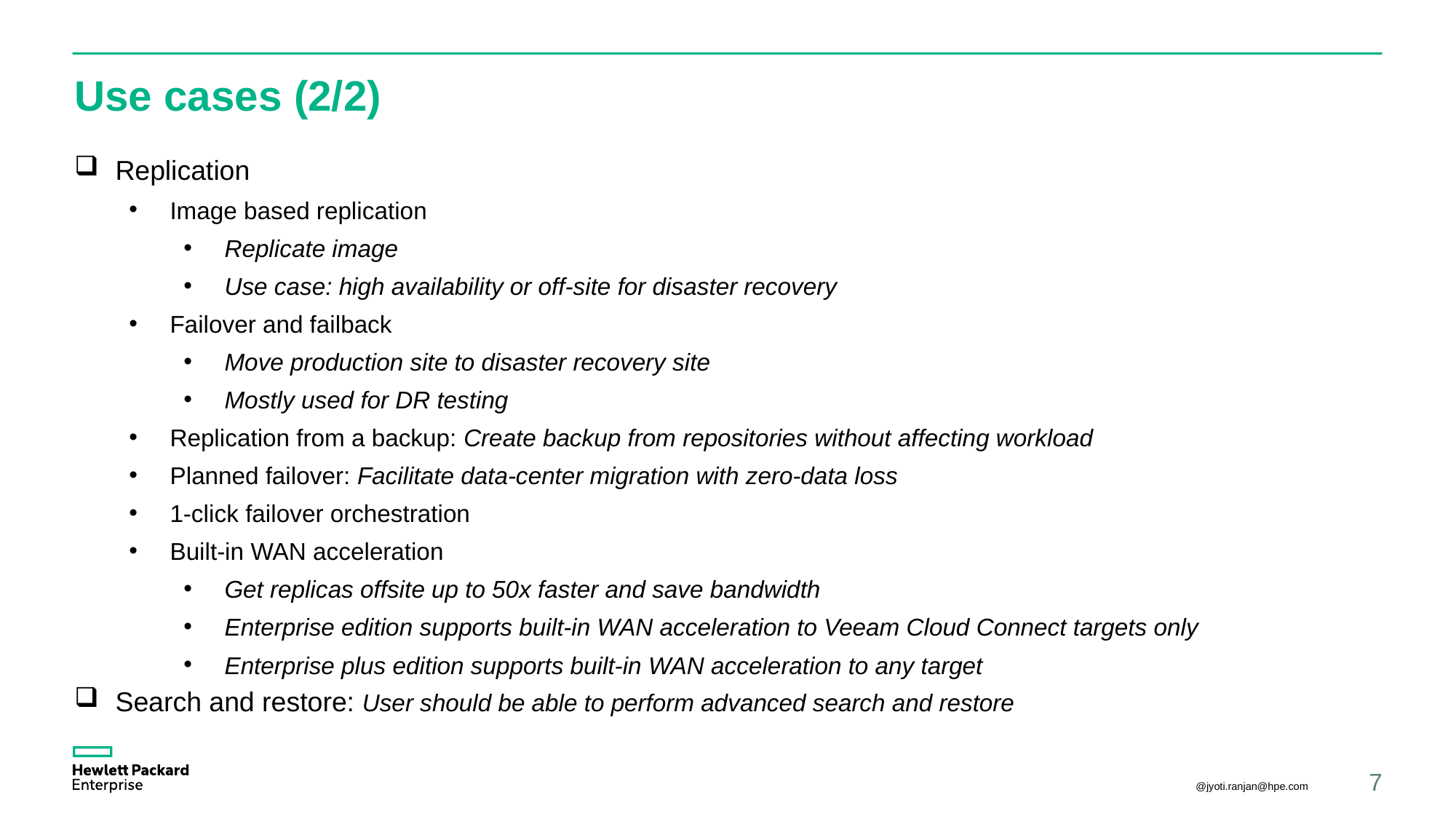

# Use cases (2/2)
Replication
Image based replication
Replicate image
Use case: high availability or off-site for disaster recovery
Failover and failback
Move production site to disaster recovery site
Mostly used for DR testing
Replication from a backup: Create backup from repositories without affecting workload
Planned failover: Facilitate data-center migration with zero-data loss
1-click failover orchestration
Built-in WAN acceleration
Get replicas offsite up to 50x faster and save bandwidth
Enterprise edition supports built-in WAN acceleration to Veeam Cloud Connect targets only
Enterprise plus edition supports built-in WAN acceleration to any target
Search and restore: User should be able to perform advanced search and restore
@jyoti.ranjan@hpe.com
7